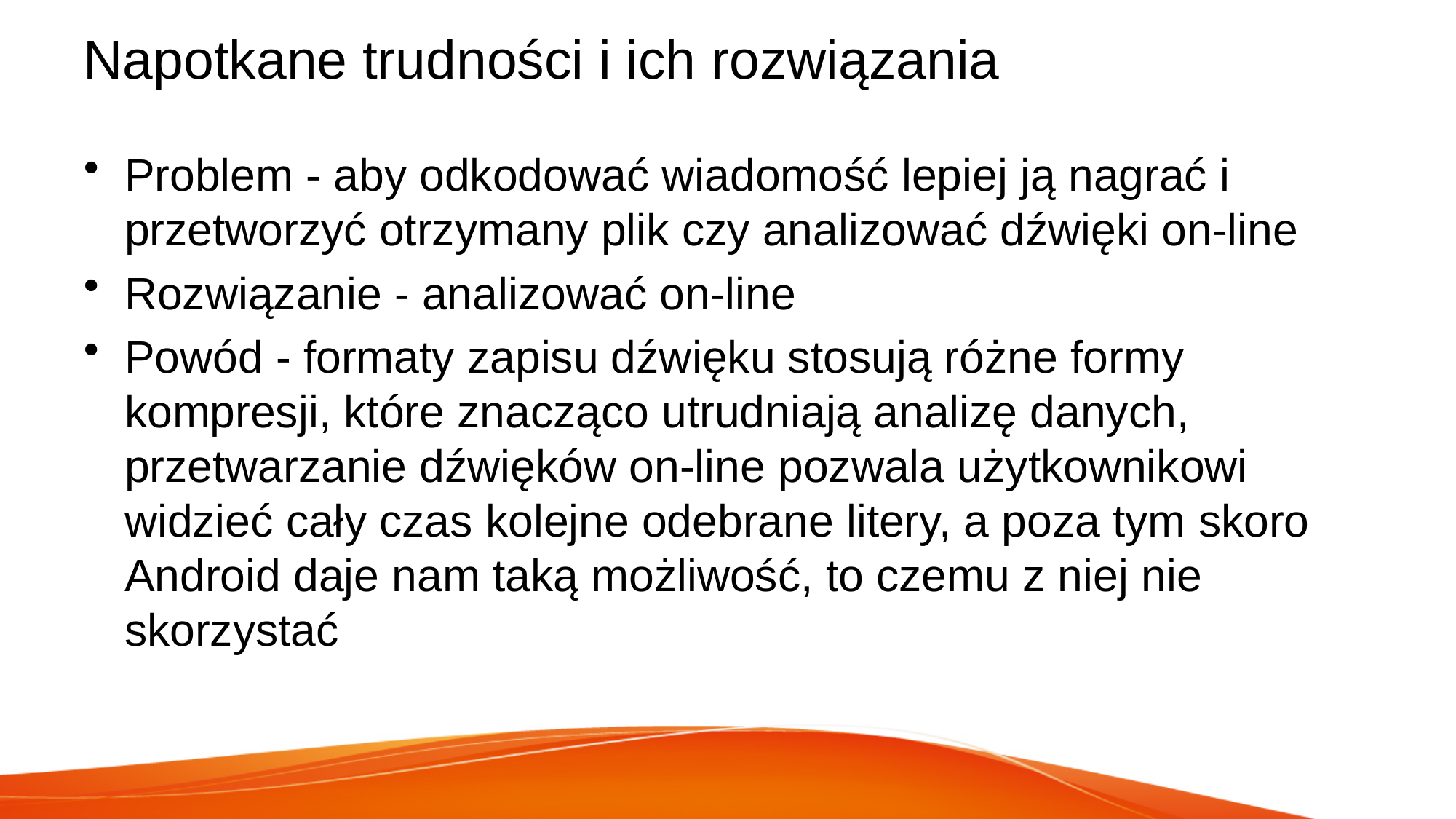

# Napotkane trudności i ich rozwiązania
Problem - aby odkodować wiadomość lepiej ją nagrać i przetworzyć otrzymany plik czy analizować dźwięki on-line
Rozwiązanie - analizować on-line
Powód - formaty zapisu dźwięku stosują różne formy kompresji, które znacząco utrudniają analizę danych, przetwarzanie dźwięków on-line pozwala użytkownikowi widzieć cały czas kolejne odebrane litery, a poza tym skoro Android daje nam taką możliwość, to czemu z niej nie skorzystać